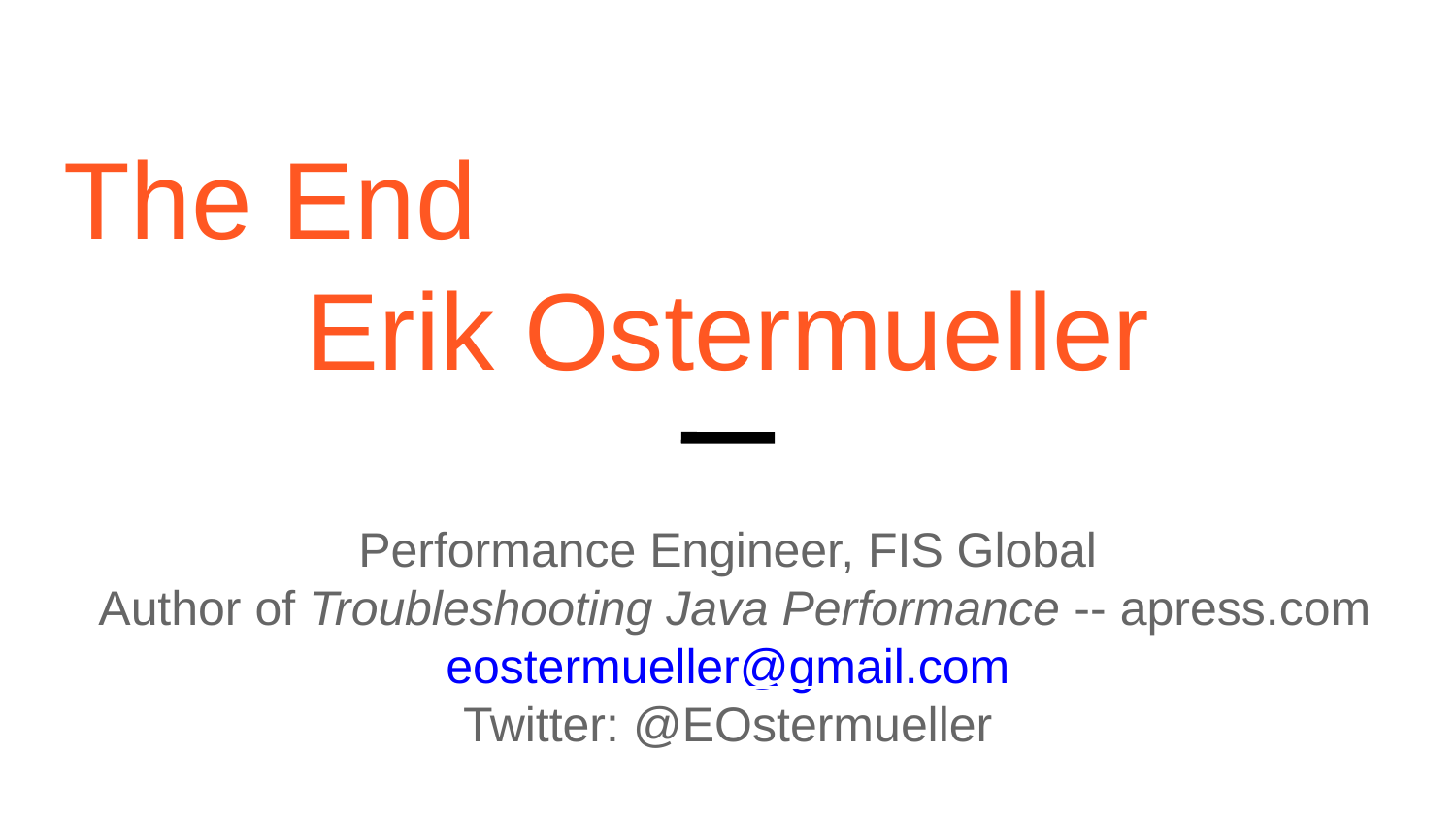

The End
Erik Ostermueller
Performance Engineer, FIS Global
 Author of Troubleshooting Java Performance -- apress.com
eostermueller@gmail.com
Twitter: @EOstermueller